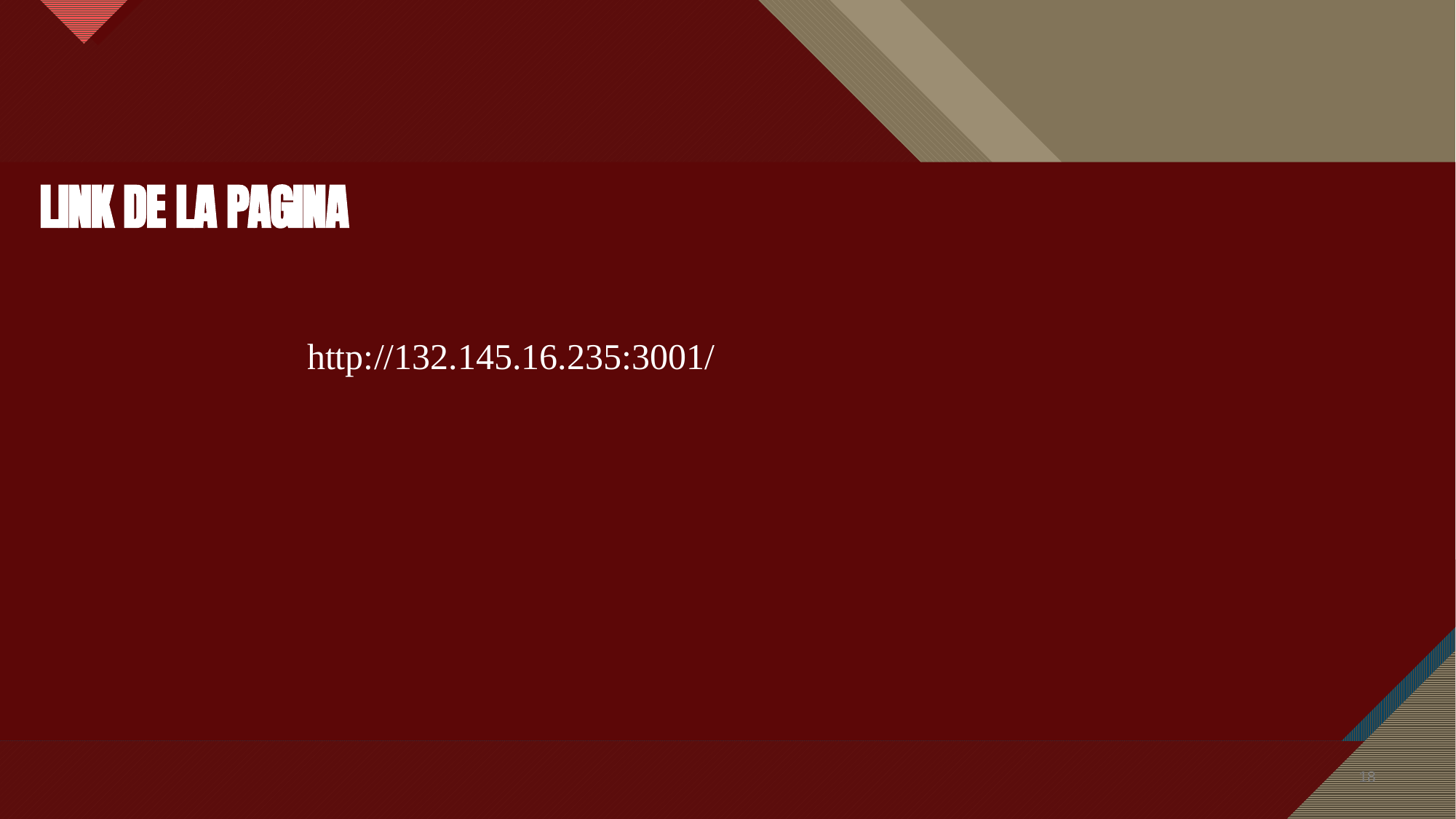

# Link de la pagina
http://132.145.16.235:3001/

18